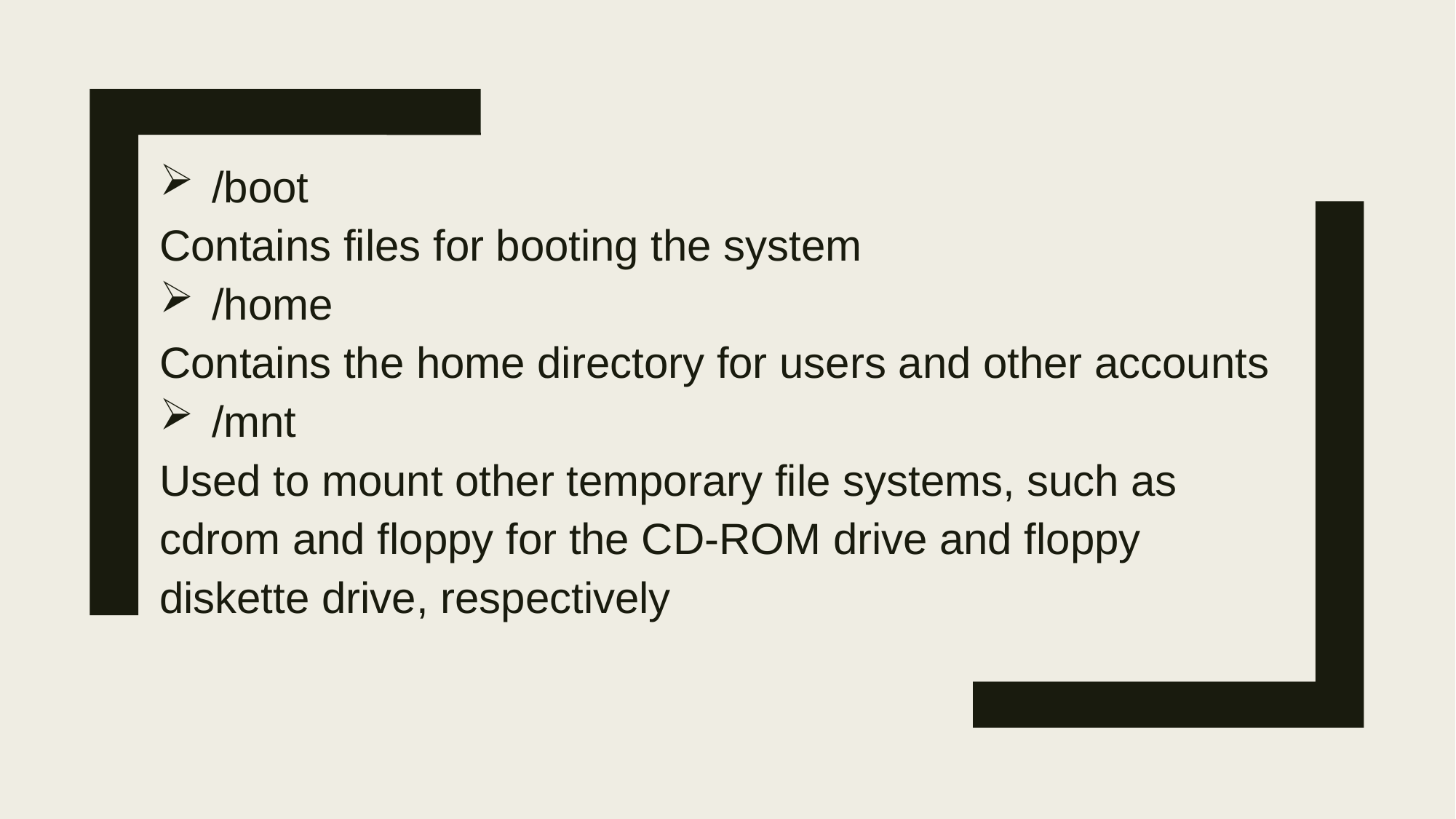

/boot
Contains files for booting the system
/home
Contains the home directory for users and other accounts
/mnt
Used to mount other temporary file systems, such as cdrom and floppy for the CD-ROM drive and floppy diskette drive, respectively
#